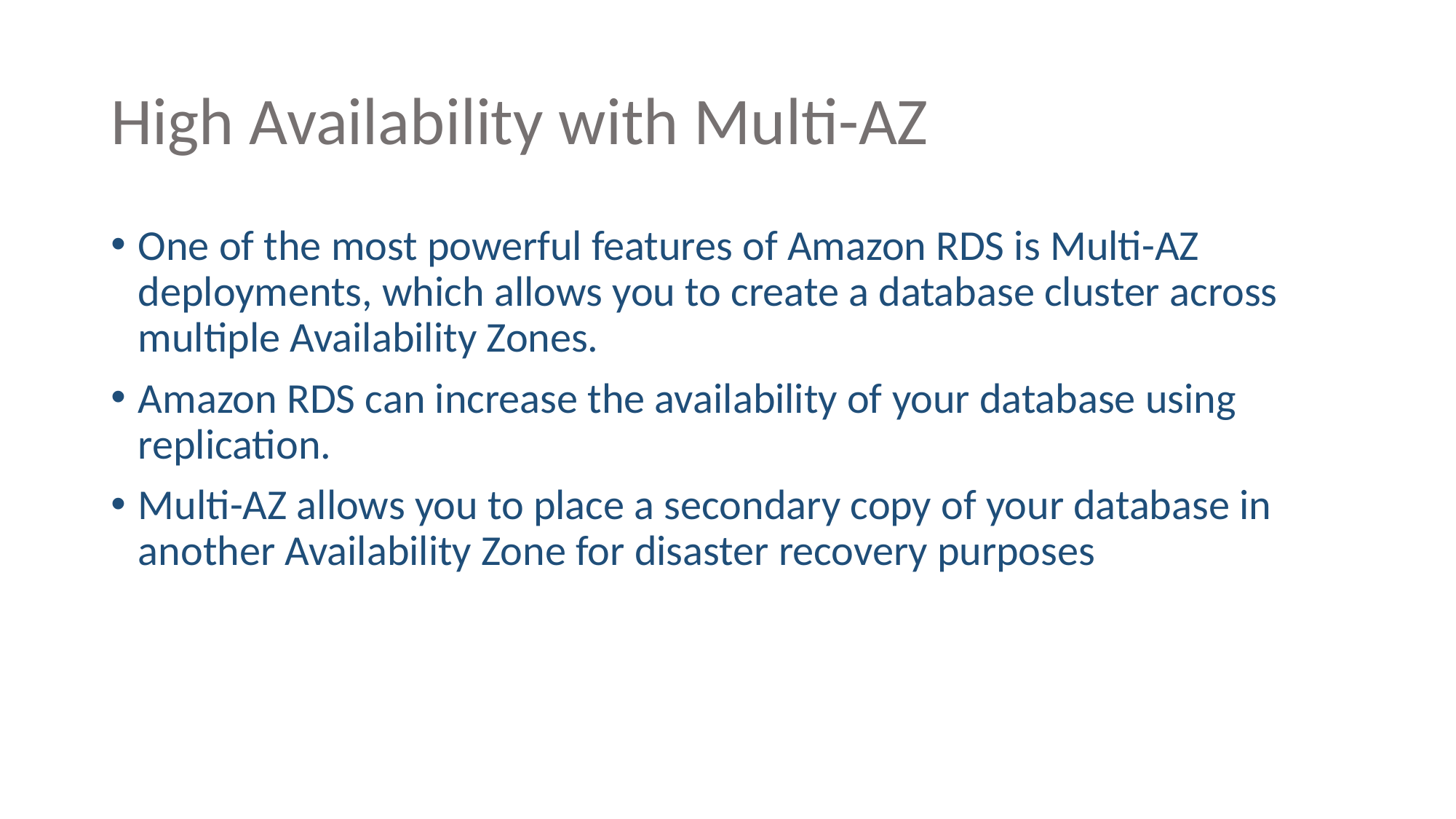

# High Availability with Multi-AZ
One of the most powerful features of Amazon RDS is Multi-AZ deployments, which allows you to create a database cluster across multiple Availability Zones.
Amazon RDS can increase the availability of your database using replication.
Multi-AZ allows you to place a secondary copy of your database in another Availability Zone for disaster recovery purposes